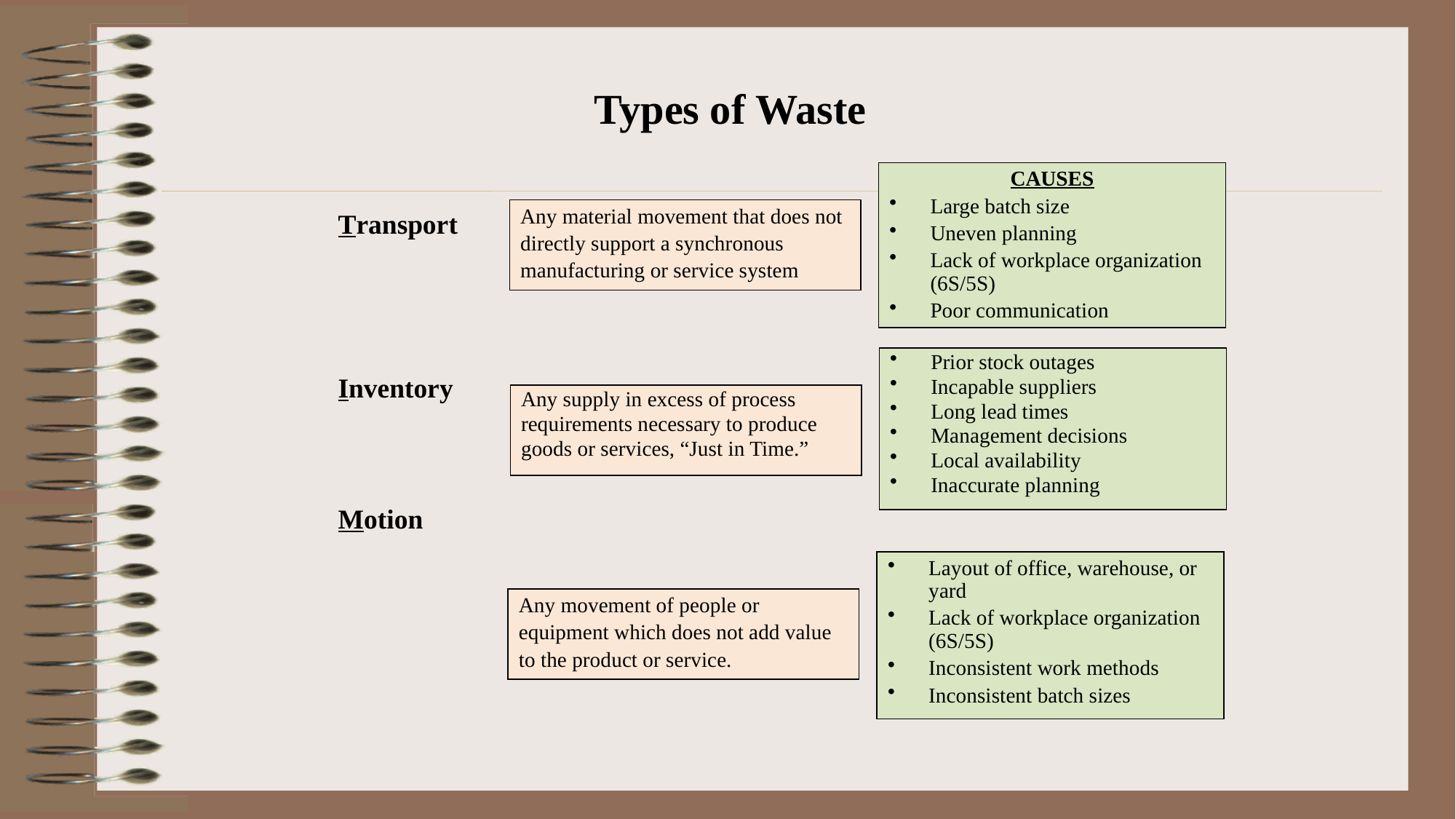

Types of Waste
CAUSES
Large batch size
Uneven planning
Lack of workplace organization (6S/5S)
Poor communication

Any material movement that does not
directly support a synchronous
manufacturing or service system

Transport

Inventory

Motion

Prior stock outages
Incapable suppliers
Long lead times
Management decisions
Local availability
Inaccurate planning

Any supply in excess of process
requirements necessary to produce
goods or services, “Just in Time.”

Layout of office, warehouse, or yard
Lack of workplace organization (6S/5S)
Inconsistent work methods
Inconsistent batch sizes

Any movement of people or
equipment which does not add value
to the product or service.